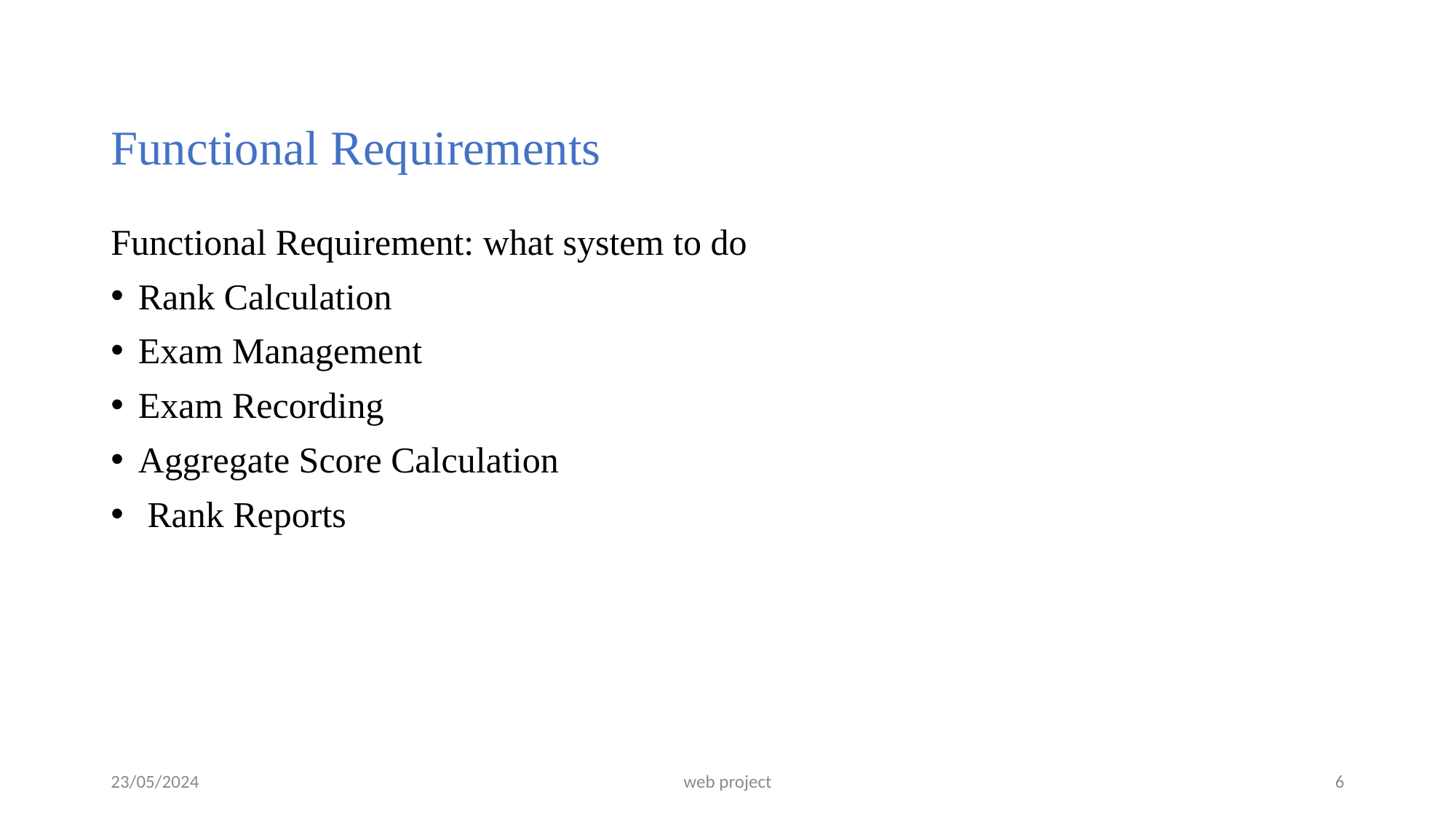

# Functional Requirements
Functional Requirement: what system to do
Rank Calculation
Exam Management
Exam Recording
Aggregate Score Calculation
 Rank Reports

23/05/2024
web project
6